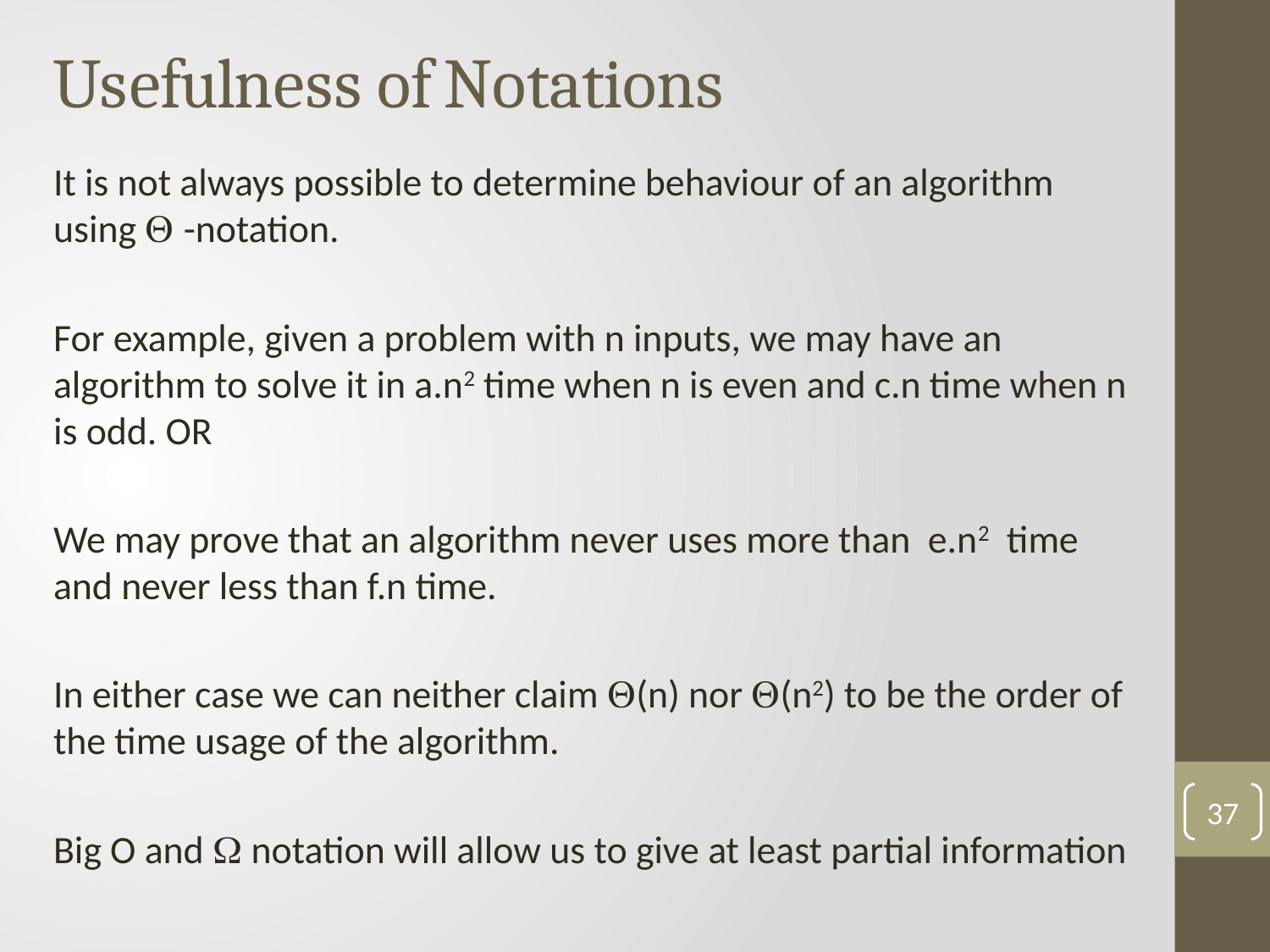

Usefulness of Notations
It is not always possible to determine behaviour of an algorithm using Θ -notation.

For example, given a problem with n inputs, we may have an algorithm to solve it in a.n2 time when n is even and c.n time when n is odd. OR

We may prove that an algorithm never uses more than  e.n2  time and never less than f.n time.

In either case we can neither claim Θ(n) nor Θ(n2) to be the order of the time usage of the algorithm.

Big O and Ω notation will allow us to give at least partial information
37